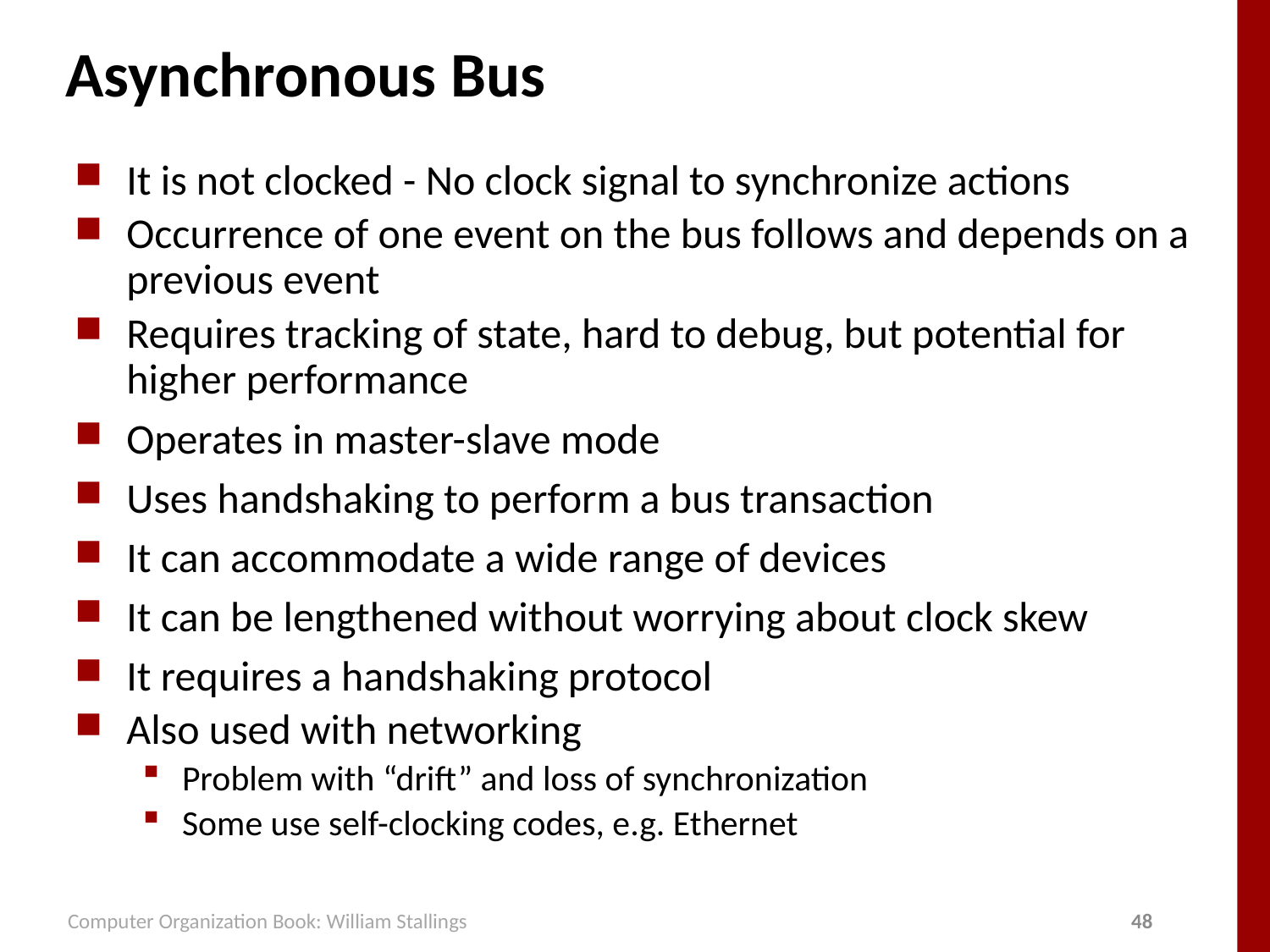

# Asynchronous Bus
It is not clocked - No clock signal to synchronize actions
Occurrence of one event on the bus follows and depends on a previous event
Requires tracking of state, hard to debug, but potential for higher performance
Operates in master-slave mode
Uses handshaking to perform a bus transaction
It can accommodate a wide range of devices
It can be lengthened without worrying about clock skew
It requires a handshaking protocol
Also used with networking
Problem with “drift” and loss of synchronization
Some use self-clocking codes, e.g. Ethernet

Computer Organization Book: William Stallings